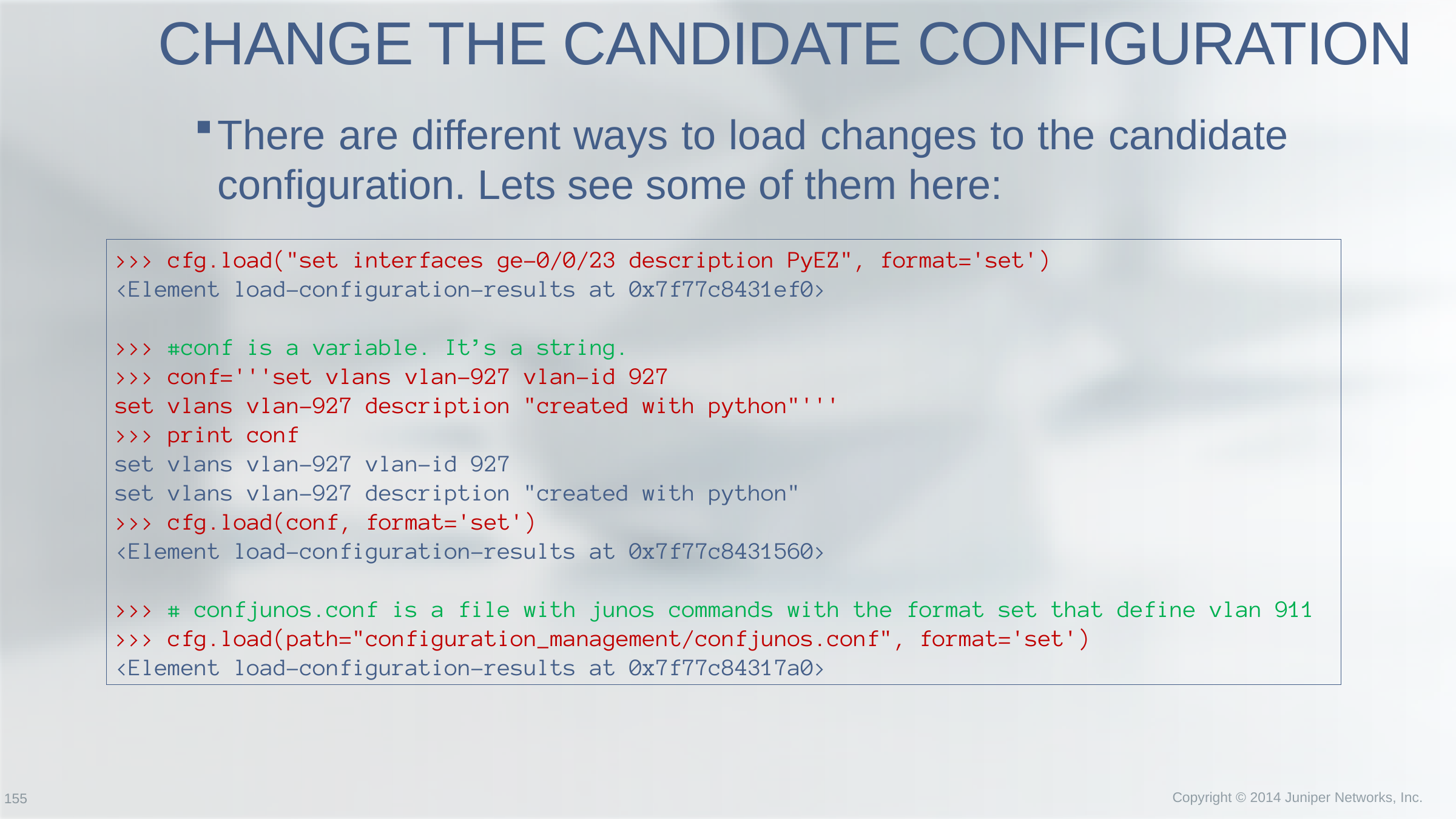

# CHANGE THE CANDIDATE CONFIGURATION
There are different ways to load changes to the candidate configuration. Lets see some of them here:
>>> cfg.load("set interfaces ge-0/0/23 description PyEZ", format='set')
<Element load-configuration-results at 0x7f77c8431ef0>

>>> #conf is a variable. It’s a string.
>>> conf='''set vlans vlan-927 vlan-id 927
set vlans vlan-927 description "created with python"'''
>>> print conf
set vlans vlan-927 vlan-id 927
set vlans vlan-927 description "created with python"
>>> cfg.load(conf, format='set')
<Element load-configuration-results at 0x7f77c8431560>

>>> # confjunos.conf is a file with junos commands with the format set that define vlan 911
>>> cfg.load(path="configuration_management/confjunos.conf", format='set')
<Element load-configuration-results at 0x7f77c84317a0>